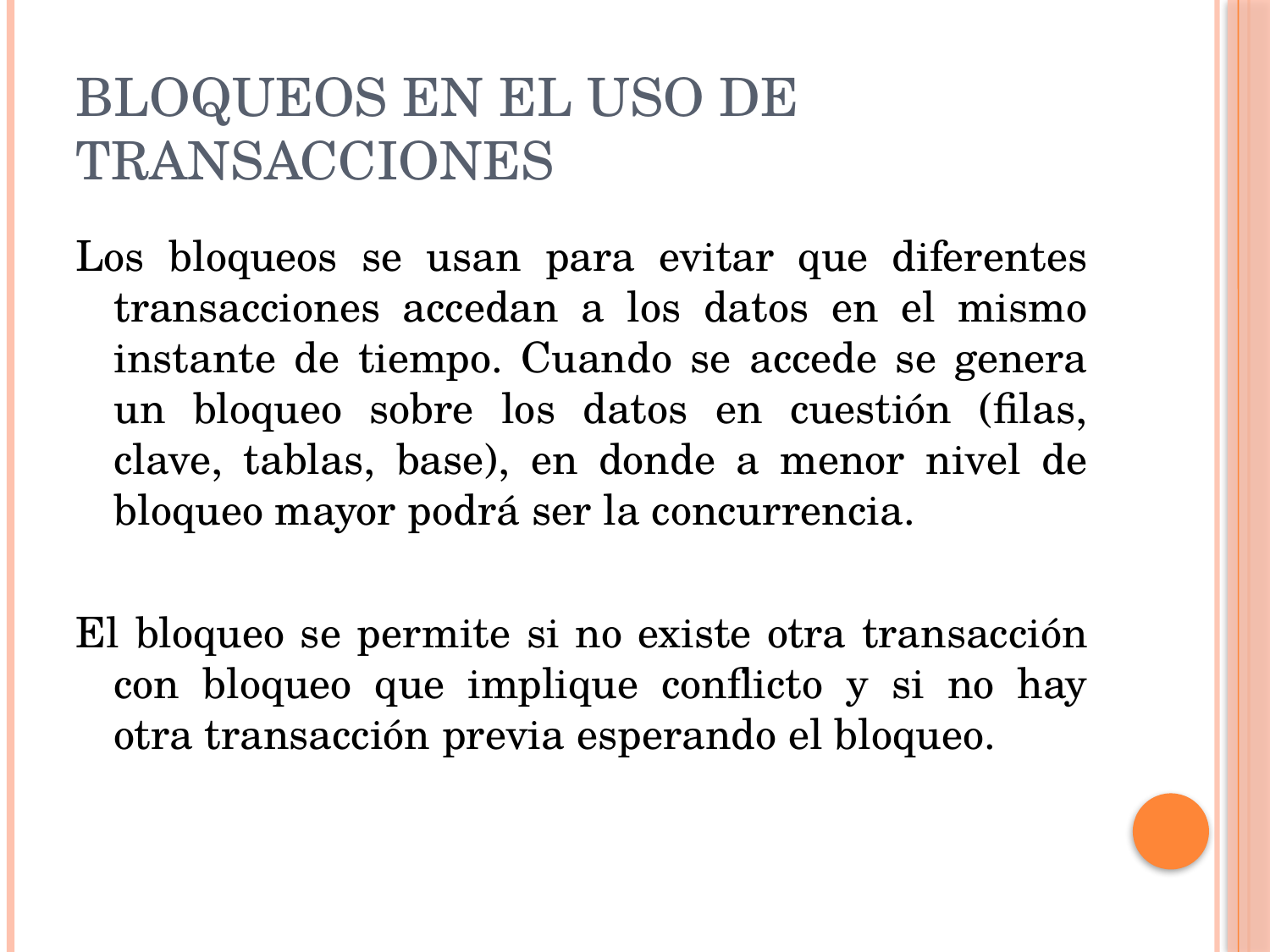

# Bloqueos en el uso de transacciones
Los bloqueos se usan para evitar que diferentes transacciones accedan a los datos en el mismo instante de tiempo. Cuando se accede se genera un bloqueo sobre los datos en cuestión (filas, clave, tablas, base), en donde a menor nivel de bloqueo mayor podrá ser la concurrencia.

El bloqueo se permite si no existe otra transacción con bloqueo que implique conflicto y si no hay otra transacción previa esperando el bloqueo.